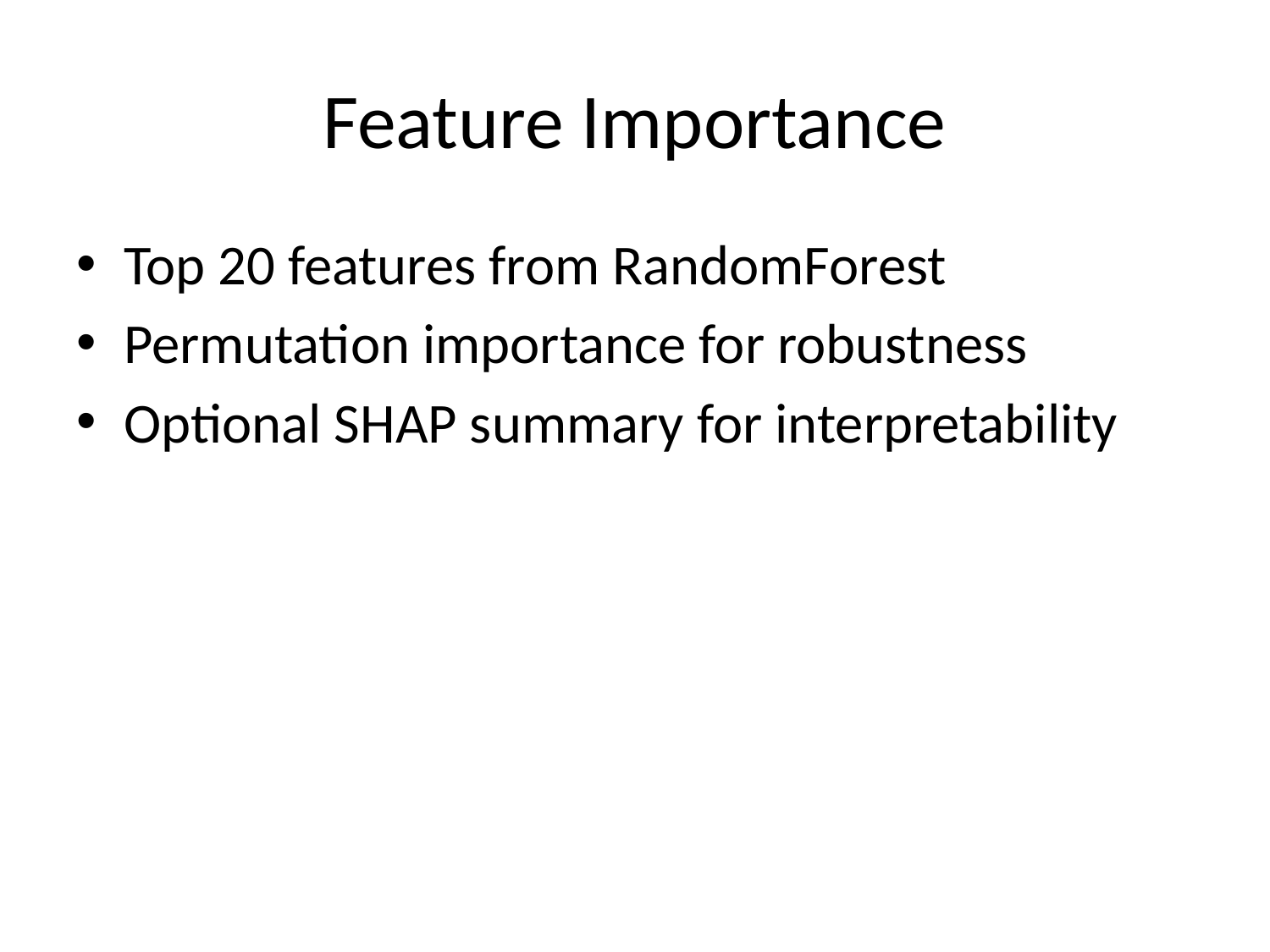

# Feature Importance
Top 20 features from RandomForest
Permutation importance for robustness
Optional SHAP summary for interpretability